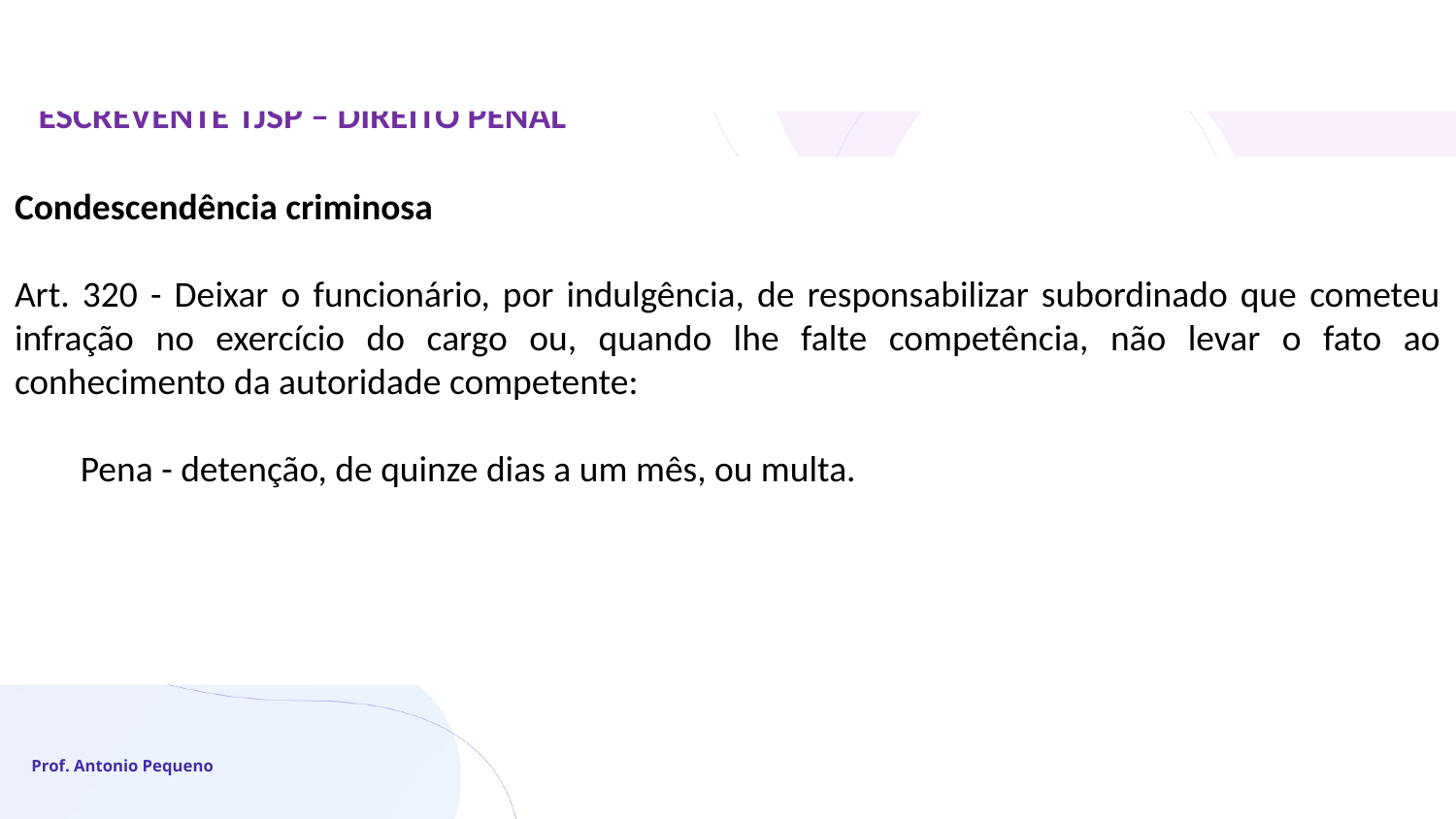

A respeito dos crimes previstos nos artigos 293 a 305 do Código Penal, assinale a alternativa correta.

ESCREVENTE TJSP – DIREITO PENAL

Condescendência criminosa

Art. 320 - Deixar o funcionário, por indulgência, de responsabilizar subordinado que cometeu infração no exercício do cargo ou, quando lhe falte competência, não levar o fato ao conhecimento da autoridade competente:

        Pena - detenção, de quinze dias a um mês, ou multa.

Prof. Antonio Pequeno